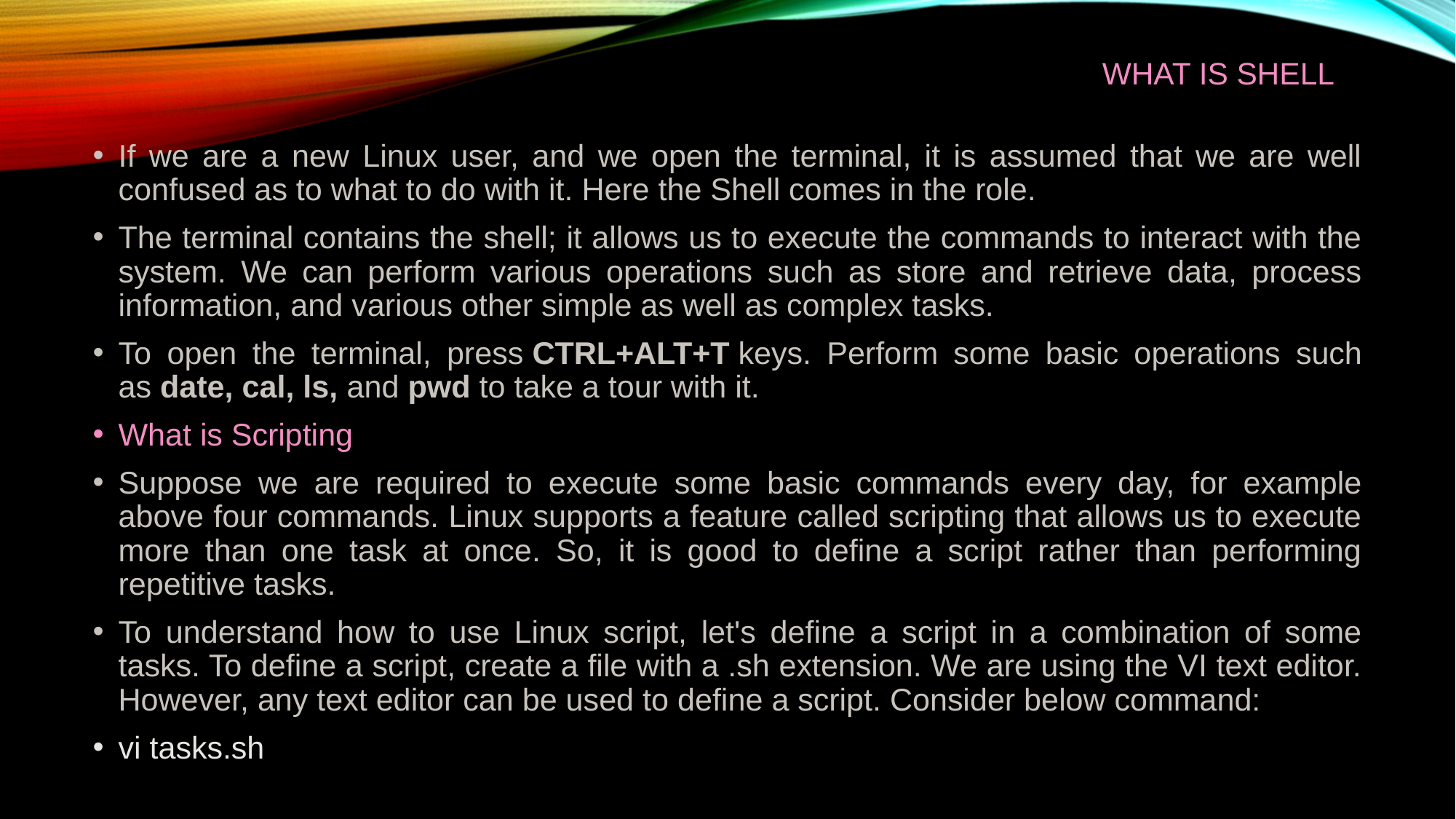

# What is Shell
If we are a new Linux user, and we open the terminal, it is assumed that we are well confused as to what to do with it. Here the Shell comes in the role.
The terminal contains the shell; it allows us to execute the commands to interact with the system. We can perform various operations such as store and retrieve data, process information, and various other simple as well as complex tasks.
To open the terminal, press CTRL+ALT+T keys. Perform some basic operations such as date, cal, ls, and pwd to take a tour with it.
What is Scripting
Suppose we are required to execute some basic commands every day, for example above four commands. Linux supports a feature called scripting that allows us to execute more than one task at once. So, it is good to define a script rather than performing repetitive tasks.
To understand how to use Linux script, let's define a script in a combination of some tasks. To define a script, create a file with a .sh extension. We are using the VI text editor. However, any text editor can be used to define a script. Consider below command:
vi tasks.sh